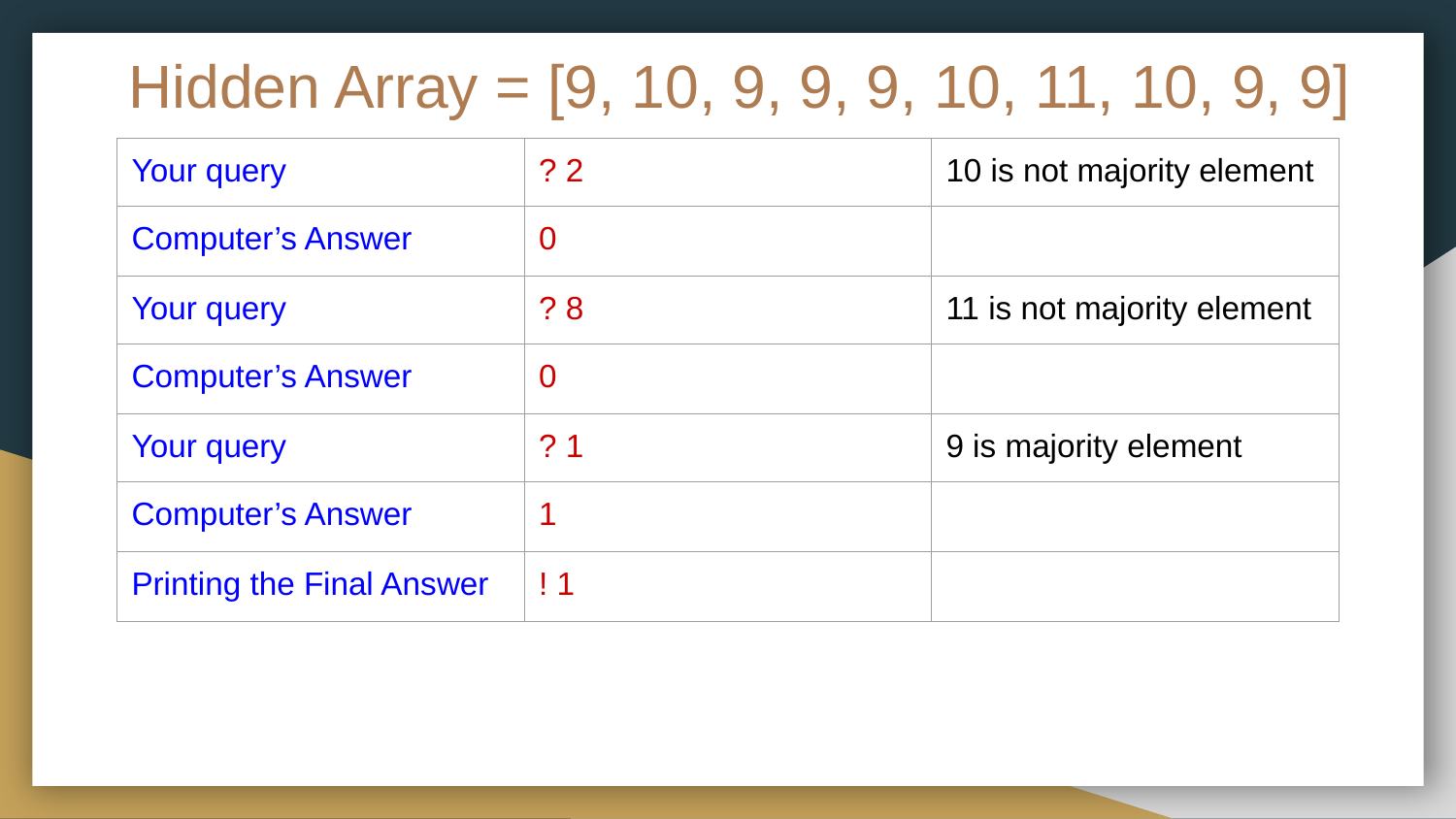

# Hidden Array = [9, 10, 9, 9, 9, 10, 11, 10, 9, 9]

| Your query | ? 2 | 10 is not majority element |
| --- | --- | --- |
| Computer’s Answer | 0 |  |
| Your query | ? 8 | 11 is not majority element |
| Computer’s Answer | 0 |  |
| Your query | ? 1 | 9 is majority element |
| Computer’s Answer | 1 |  |
| Printing the Final Answer | ! 1 |  |